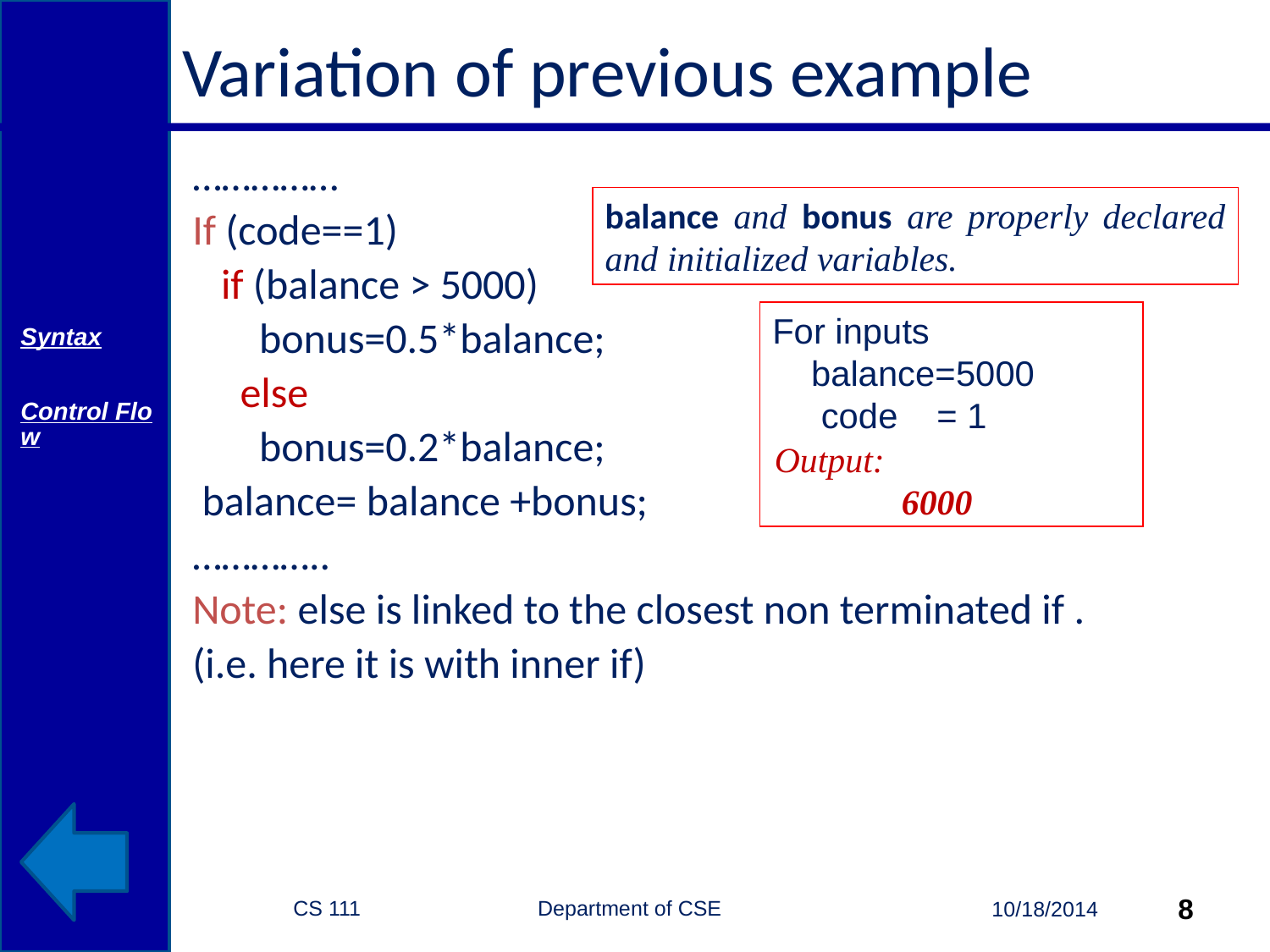

# Variation of previous example
……………
If (code==1)
   if (balance > 5000)
       bonus=0.5*balance;
	else
       bonus=0.2*balance;
 balance= balance +bonus;
…………..
Note: else is linked to the closest non terminated if .
(i.e. here it is with inner if)
balance and bonus are properly declared and initialized variables.
For inputs
    balance=5000
     code    = 1

Syntax

Control Flow

Output:
	6000

CS 111                              Department of CSE
8
10/18/2014